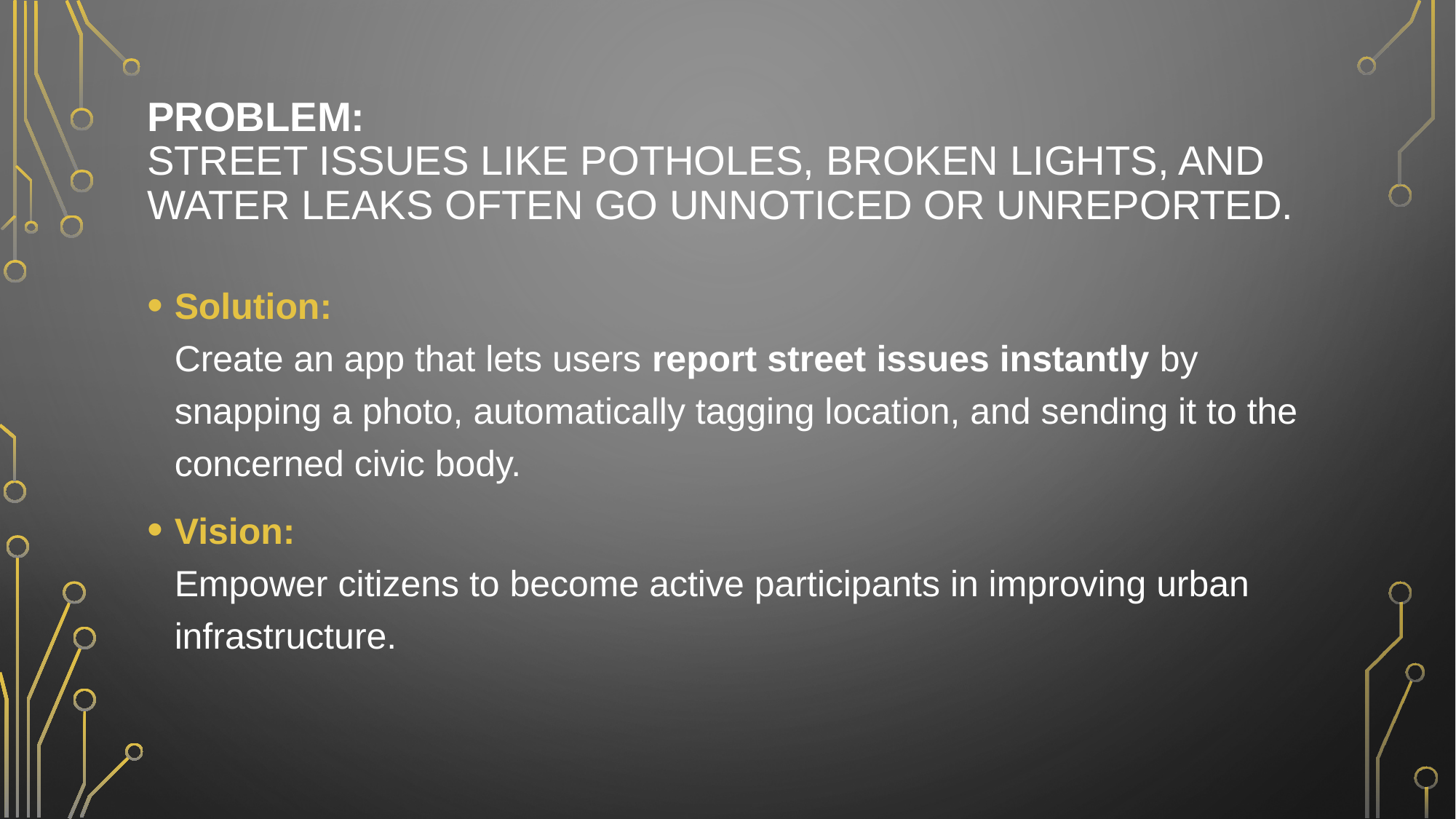

# Problem: Street issues like potholes, broken lights, and water leaks often go unnoticed or unreported.
Solution:
Create an app that lets users report street issues instantly by snapping a photo, automatically tagging location, and sending it to the concerned civic body.
Vision:
Empower citizens to become active participants in improving urban infrastructure.